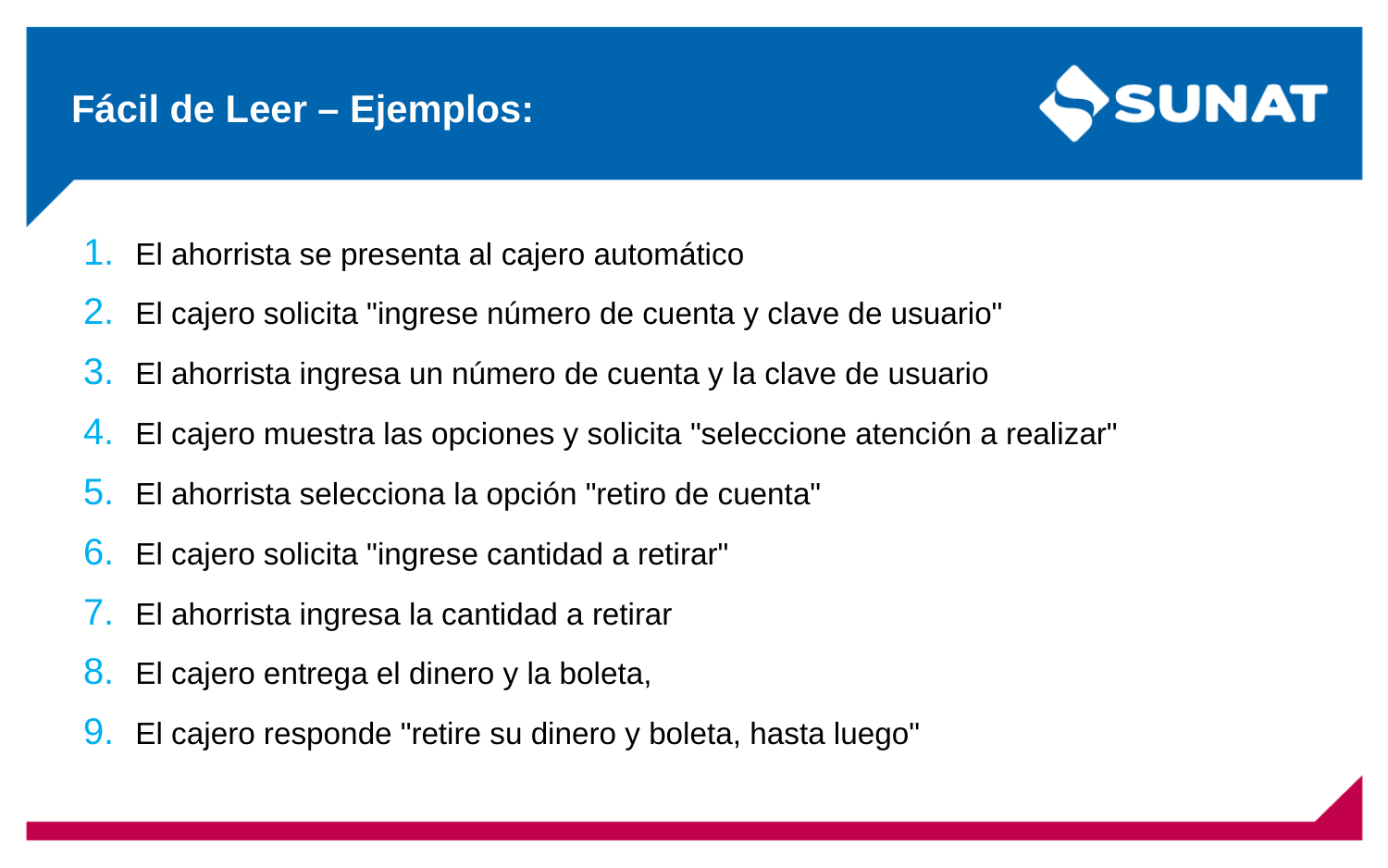

# Fácil de Leer – Ejemplos:
El ahorrista se presenta al cajero automático
El cajero solicita "ingrese número de cuenta y clave de usuario"
El ahorrista ingresa un número de cuenta y la clave de usuario
El cajero muestra las opciones y solicita "seleccione atención a realizar"
El ahorrista selecciona la opción "retiro de cuenta"
El cajero solicita "ingrese cantidad a retirar"
El ahorrista ingresa la cantidad a retirar
El cajero entrega el dinero y la boleta,
El cajero responde "retire su dinero y boleta, hasta luego"